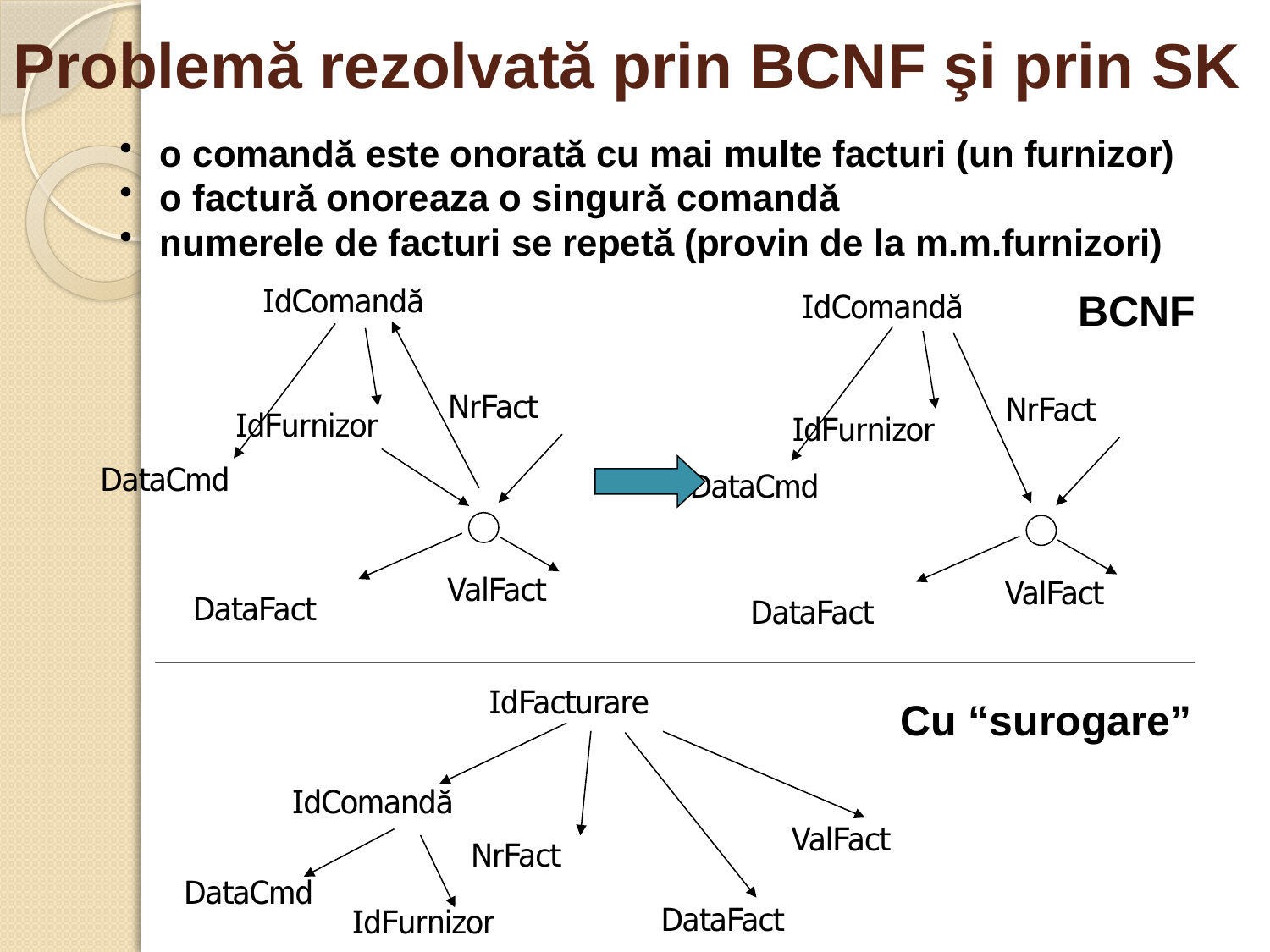

Problemă rezolvată prin BCNF şi prin SK
 o comandă este onorată cu mai multe facturi (un furnizor)
 o factură onoreaza o singură comandă
 numerele de facturi se repetă (provin de la m.m.furnizori)
BCNF
IdComandă
IdComandă

NrFact
NrFact
IdFurnizor
IdFurnizor

DataCmd
DataCmd

ValFact
ValFact
DataFact
DataFact

IdFacturare
Cu “surogare”

IdComandă
ValFact

NrFact

DataCmd
DataFact
IdFurnizor